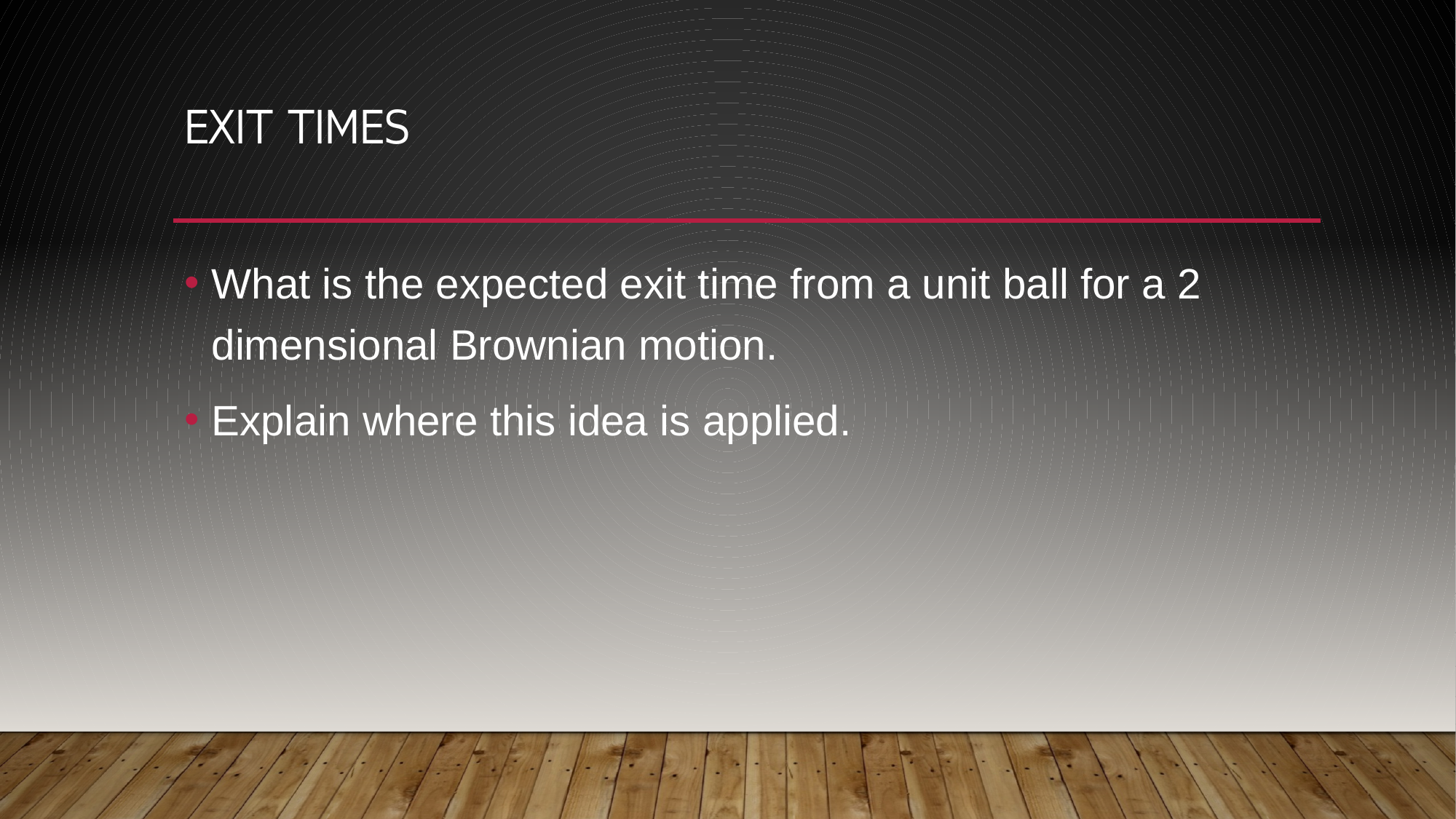

# Exit times
What is the expected exit time from a unit ball for a 2 dimensional Brownian motion.
Explain where this idea is applied.